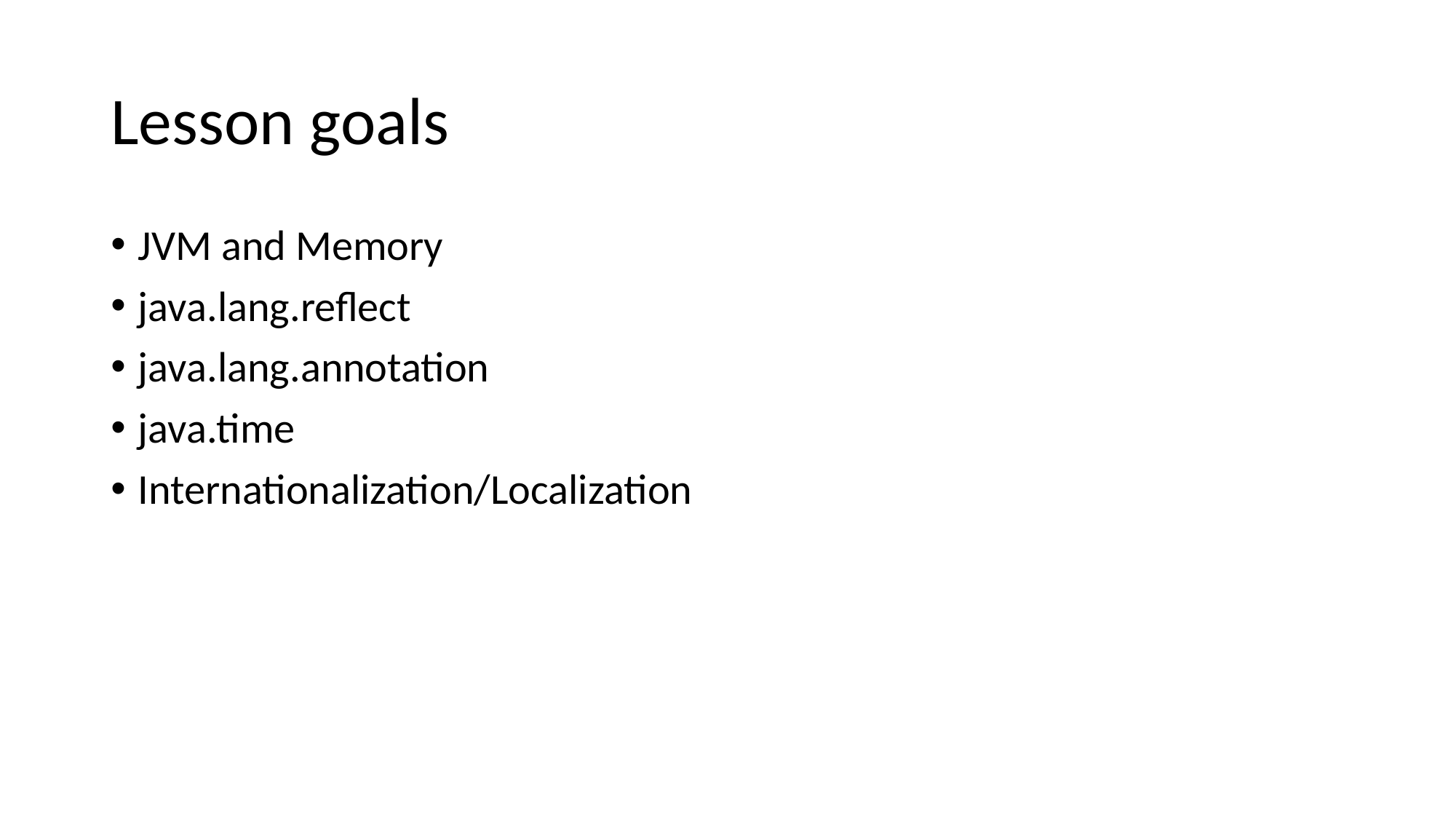

# Lesson goals
JVM and Memory
java.lang.reflect
java.lang.annotation
java.time
Internationalization/Localization